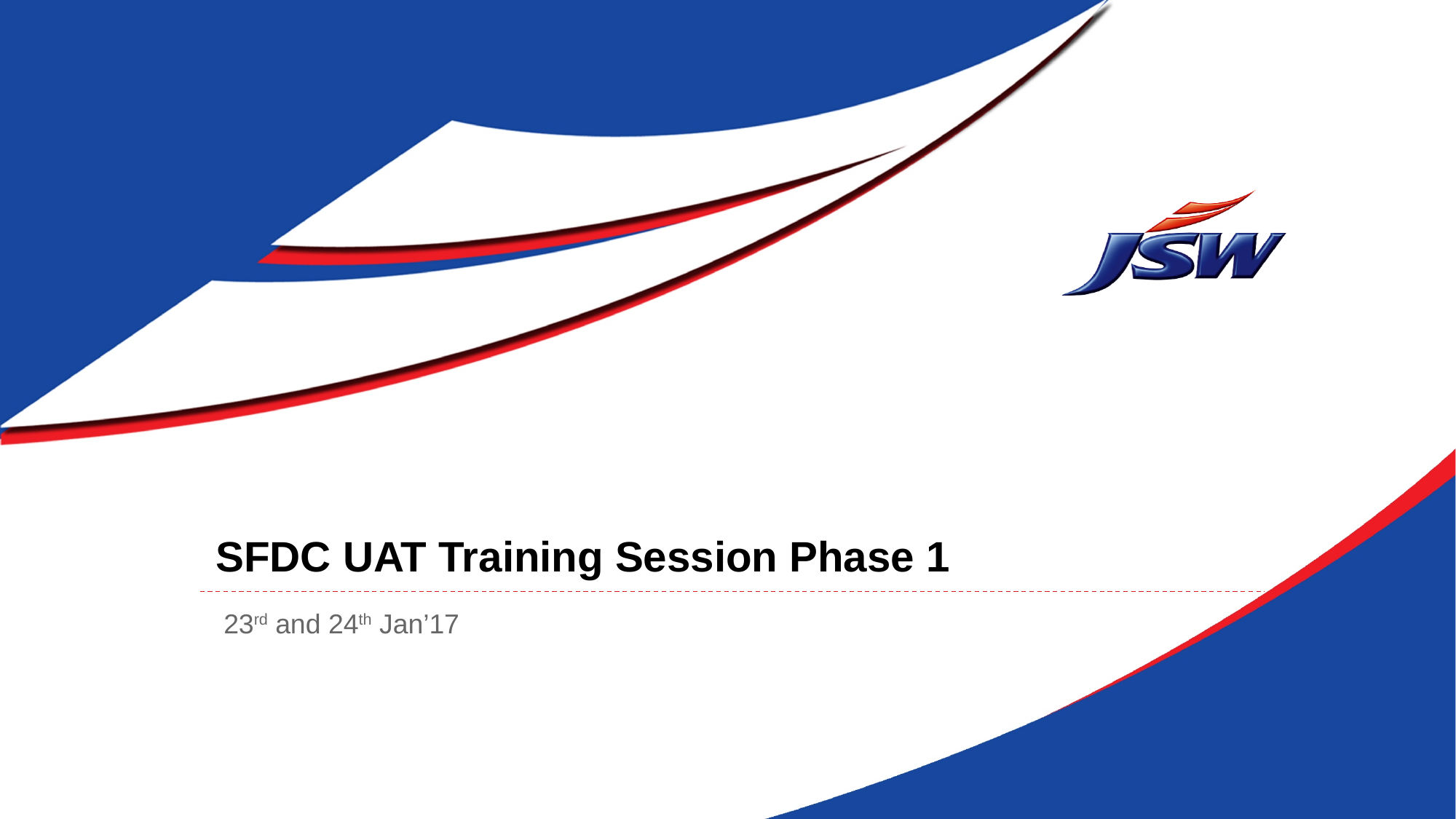

# SFDC UAT Training Session Phase 1
 23rd and 24th Jan’17